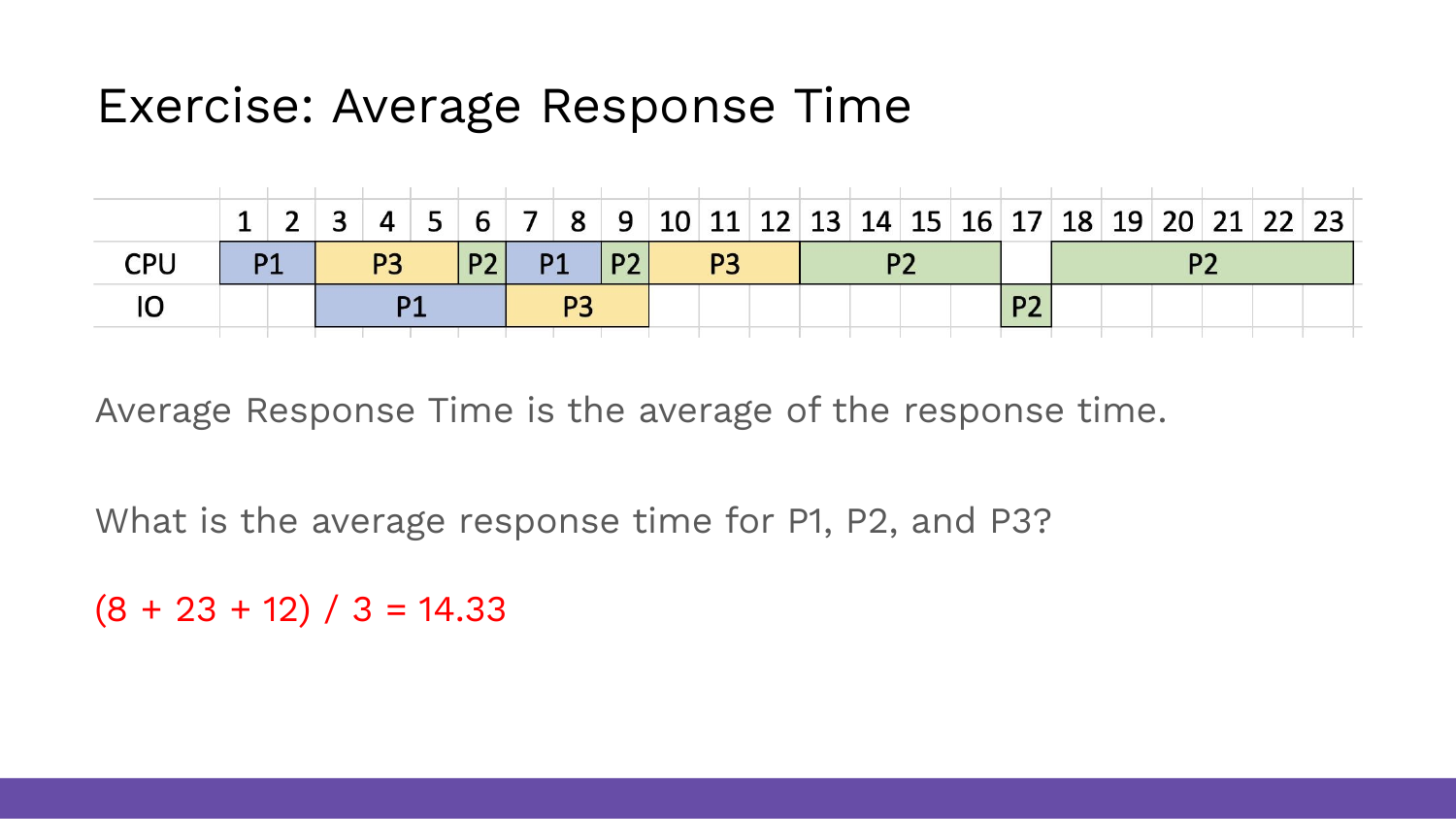

# Exercise: Average Response Time

Average Response Time is the average of the response time.

What is the average response time for P1, P2, and P3?

(8 + 23 + 12) / 3 = 14.33